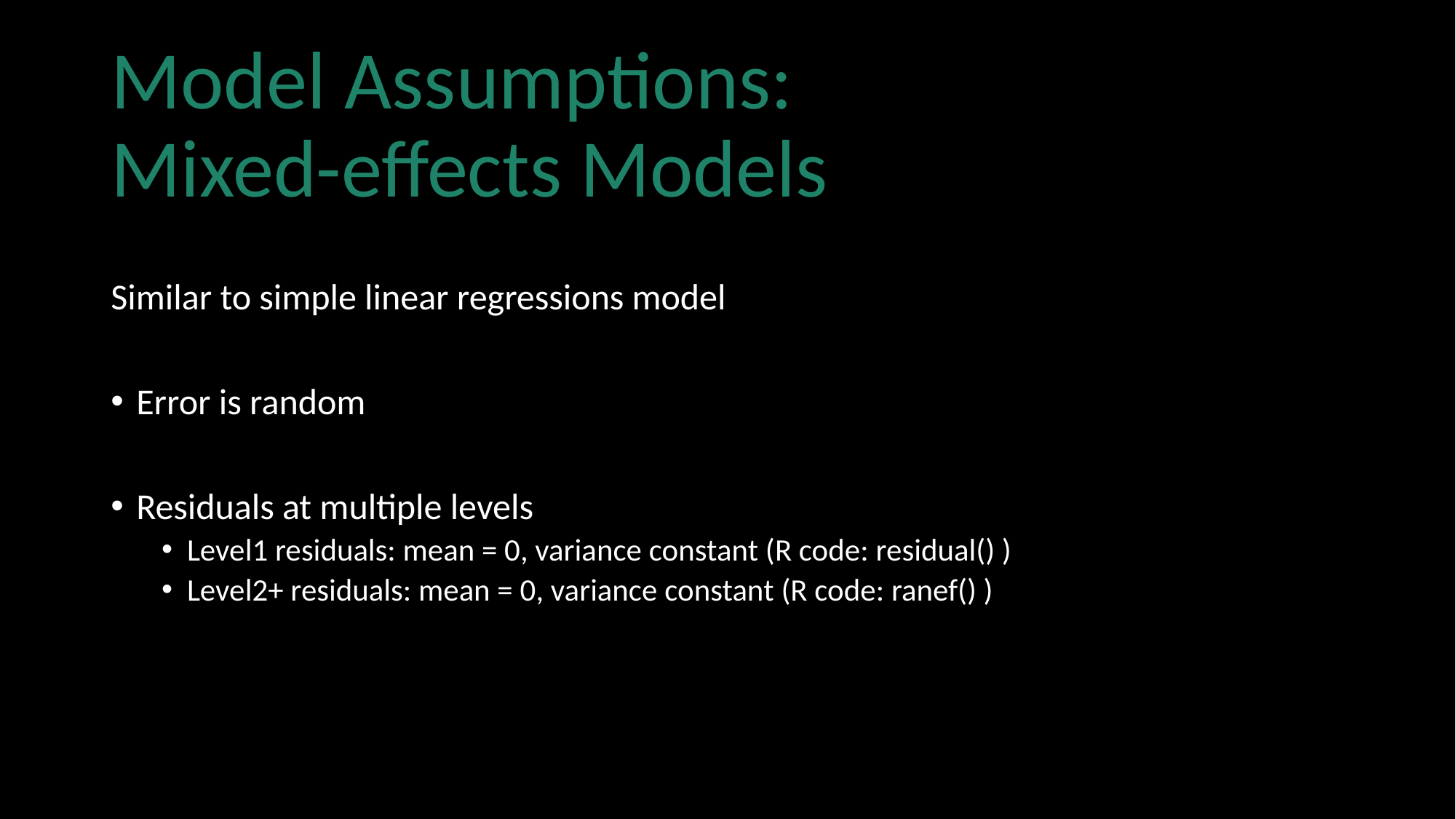

Model Assumptions:
Mixed-effects Models
Similar to simple linear regressions model

Error is random

Residuals at multiple levels
Level1 residuals: mean = 0, variance constant (R code: residual() )
Level2+ residuals: mean = 0, variance constant (R code: ranef() )